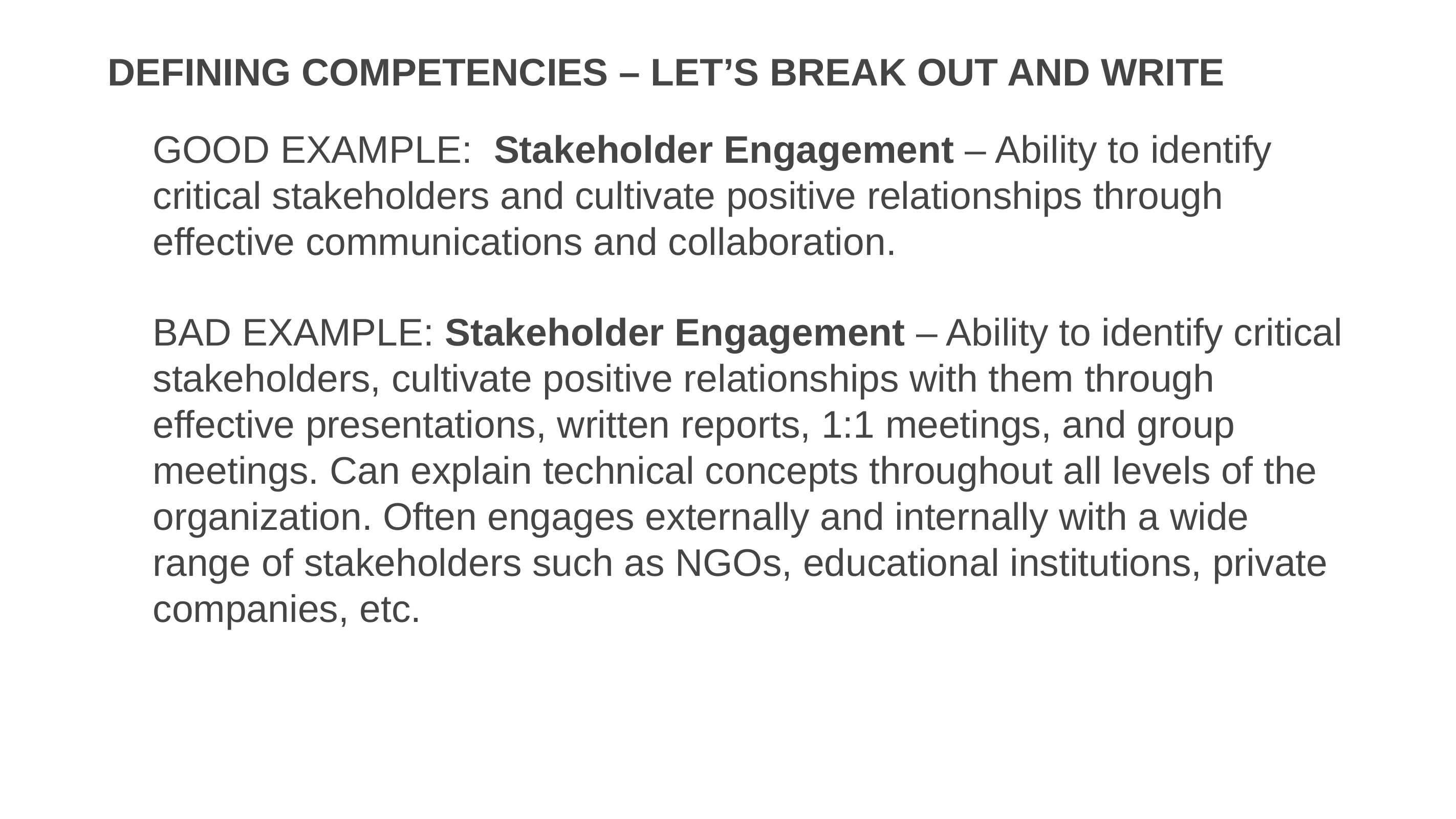

# Defining competencies – Let’s break out and write
GOOD EXAMPLE:  Stakeholder Engagement – Ability to identify critical stakeholders and cultivate positive relationships through effective communications and collaboration.
BAD EXAMPLE: Stakeholder Engagement – Ability to identify critical stakeholders, cultivate positive relationships with them through effective presentations, written reports, 1:1 meetings, and group meetings. Can explain technical concepts throughout all levels of the organization. Often engages externally and internally with a wide range of stakeholders such as NGOs, educational institutions, private companies, etc.